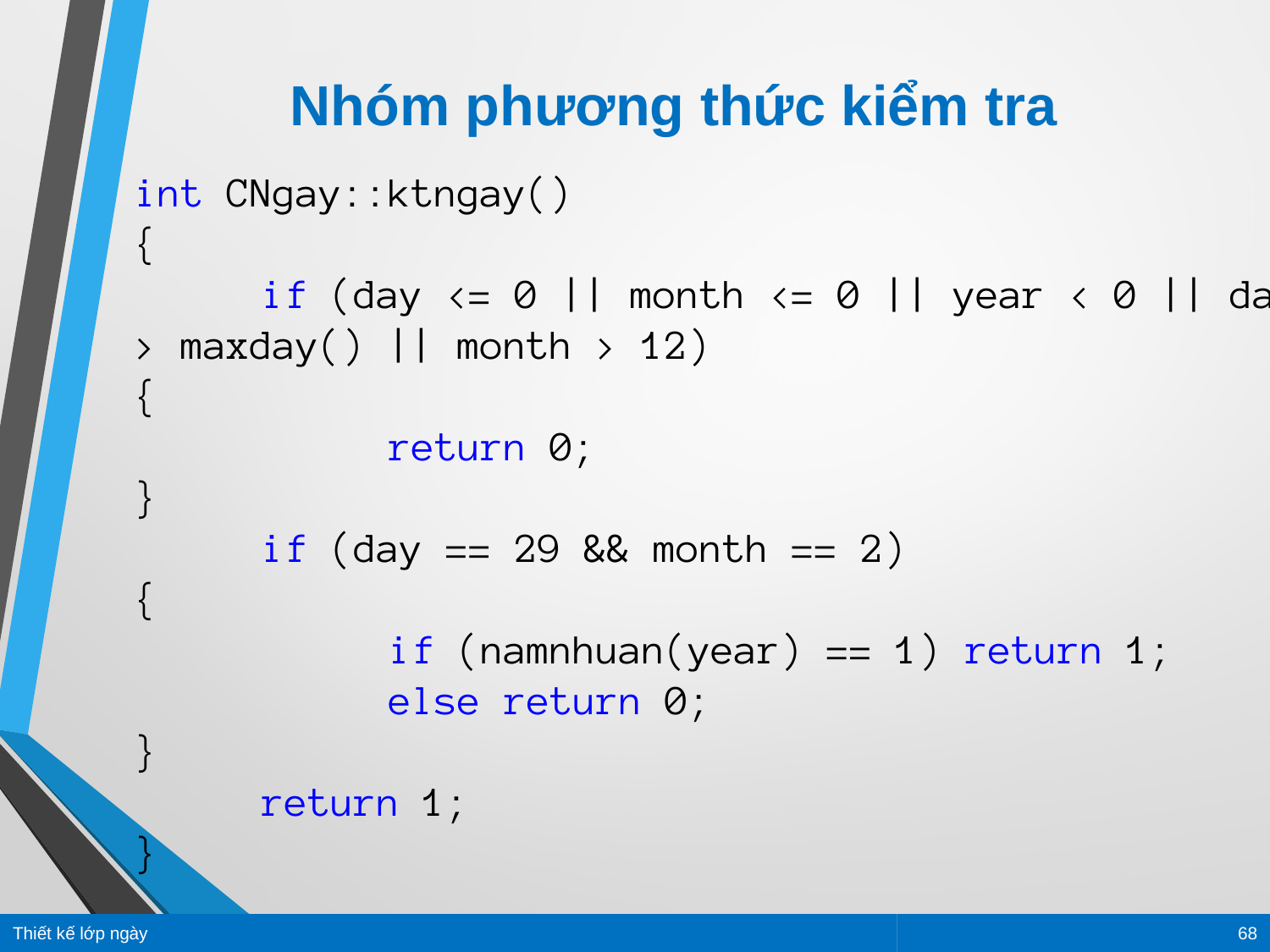

Nhóm phương thức kiểm tra
int CNgay::ktngay()
{
	if (day <= 0 || month <= 0 || year < 0 || day > maxday() || month > 12)
{
		return 0;
}
	if (day == 29 && month == 2)
{
		if (namnhuan(year) == 1) return 1;
		else return 0;
}
	return 1;
}
Thiết kế lớp ngày
68